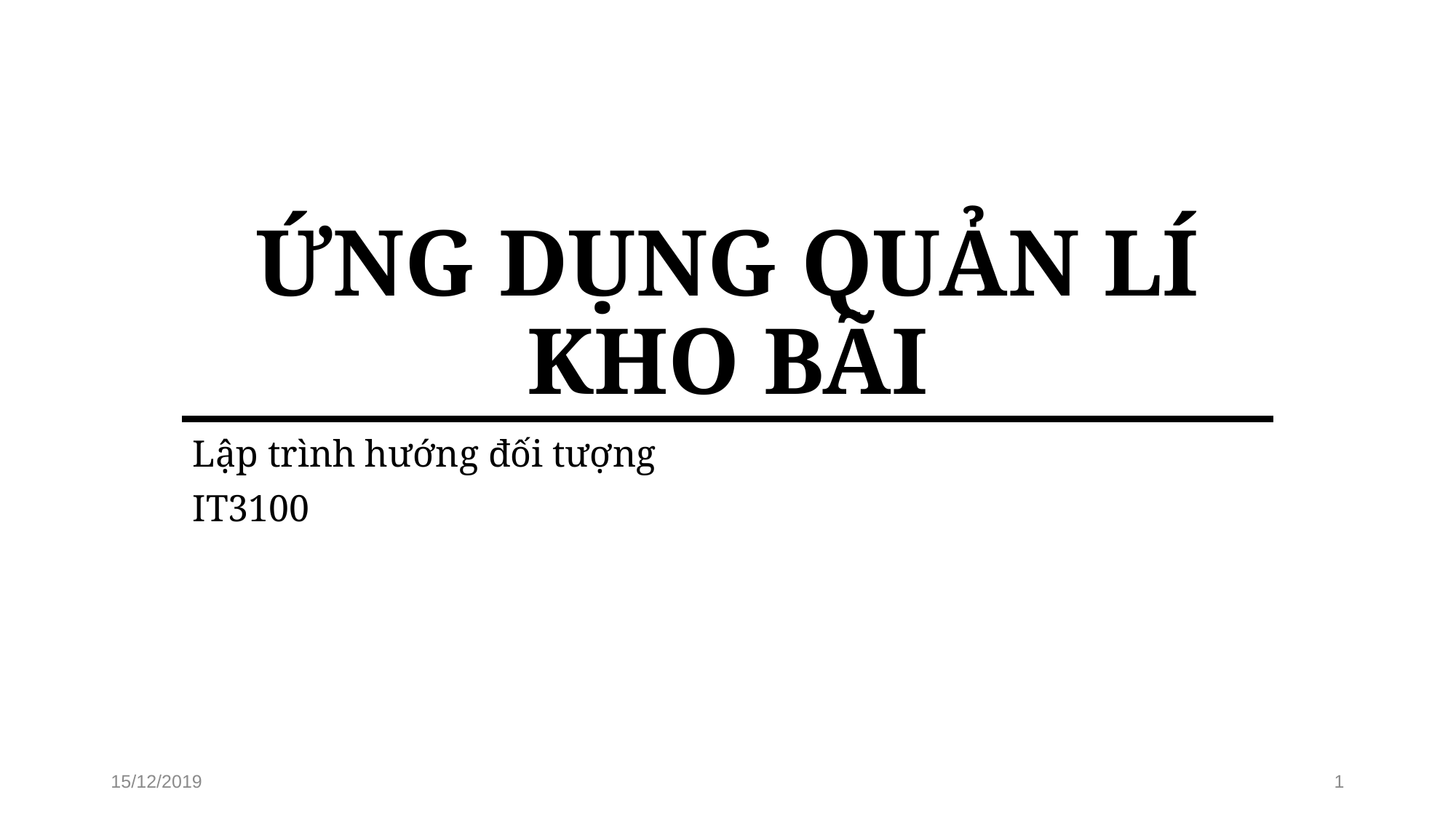

# ỨNG DỤNG QUẢN LÍ KHO BÃI
Lập trình hướng đối tượng
IT3100
15/12/2019
1